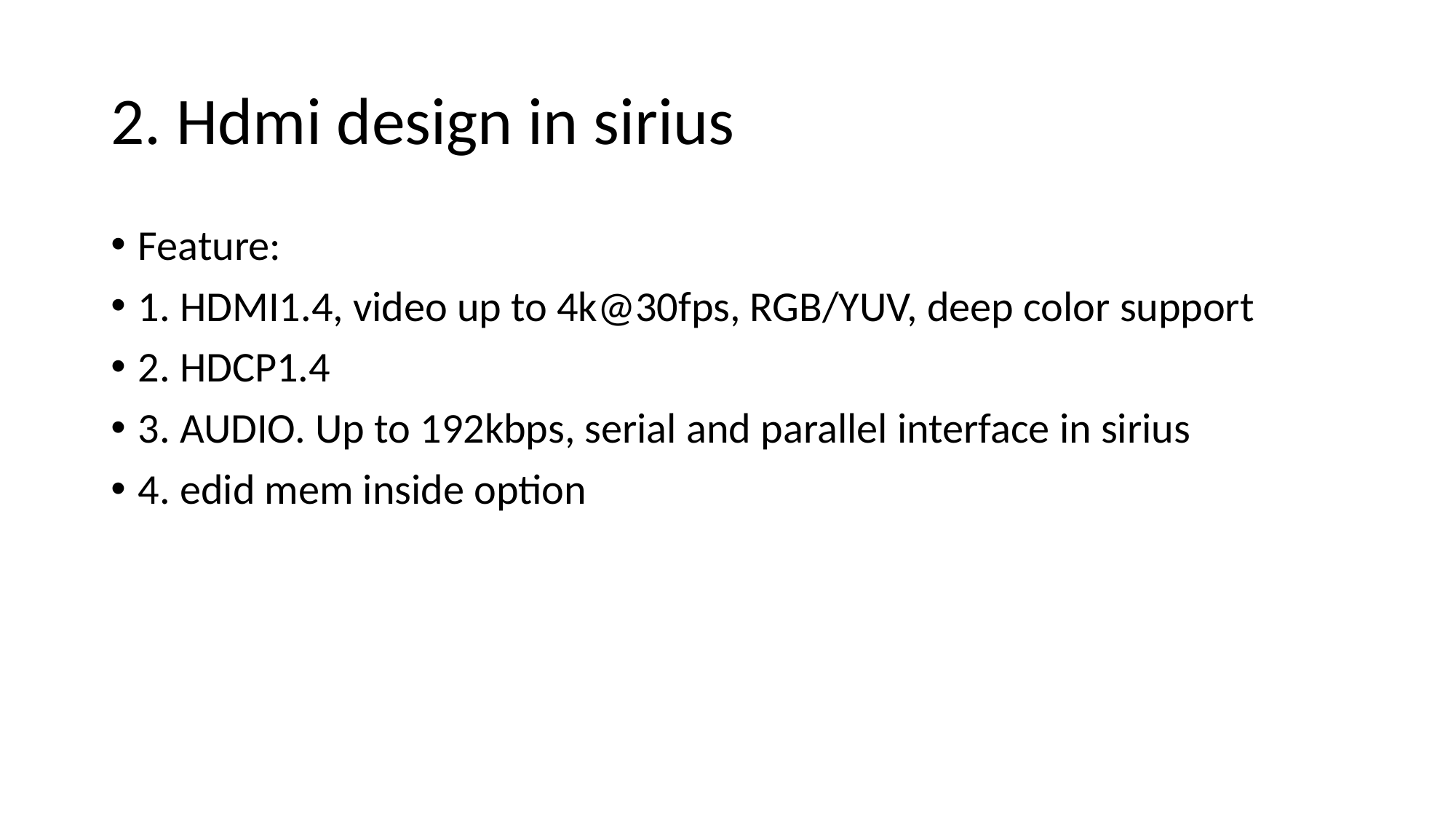

# 2. Hdmi design in sirius
Feature:
1. HDMI1.4, video up to 4k@30fps, RGB/YUV, deep color support
2. HDCP1.4
3. AUDIO. Up to 192kbps, serial and parallel interface in sirius
4. edid mem inside option